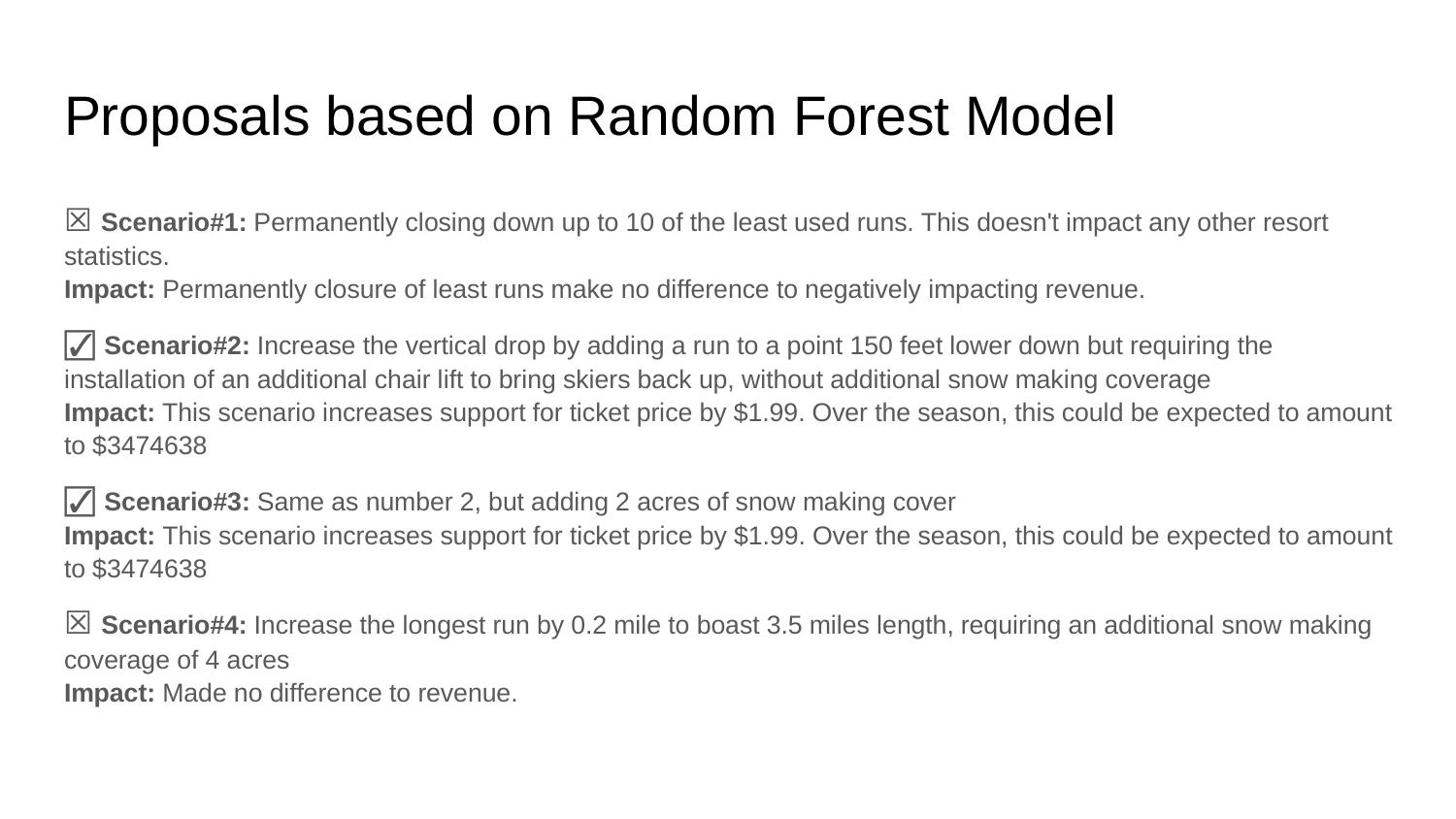

# Proposals based on Random Forest Model
☒ Scenario#1: Permanently closing down up to 10 of the least used runs. This doesn't impact any other resort statistics.
Impact: Permanently closure of least runs make no difference to negatively impacting revenue.
☑ Scenario#2: Increase the vertical drop by adding a run to a point 150 feet lower down but requiring the installation of an additional chair lift to bring skiers back up, without additional snow making coverage
Impact: This scenario increases support for ticket price by $1.99. Over the season, this could be expected to amount to $3474638
☑ Scenario#3: Same as number 2, but adding 2 acres of snow making cover
Impact: This scenario increases support for ticket price by $1.99. Over the season, this could be expected to amount to $3474638
☒ Scenario#4: Increase the longest run by 0.2 mile to boast 3.5 miles length, requiring an additional snow making coverage of 4 acres
Impact: Made no difference to revenue.